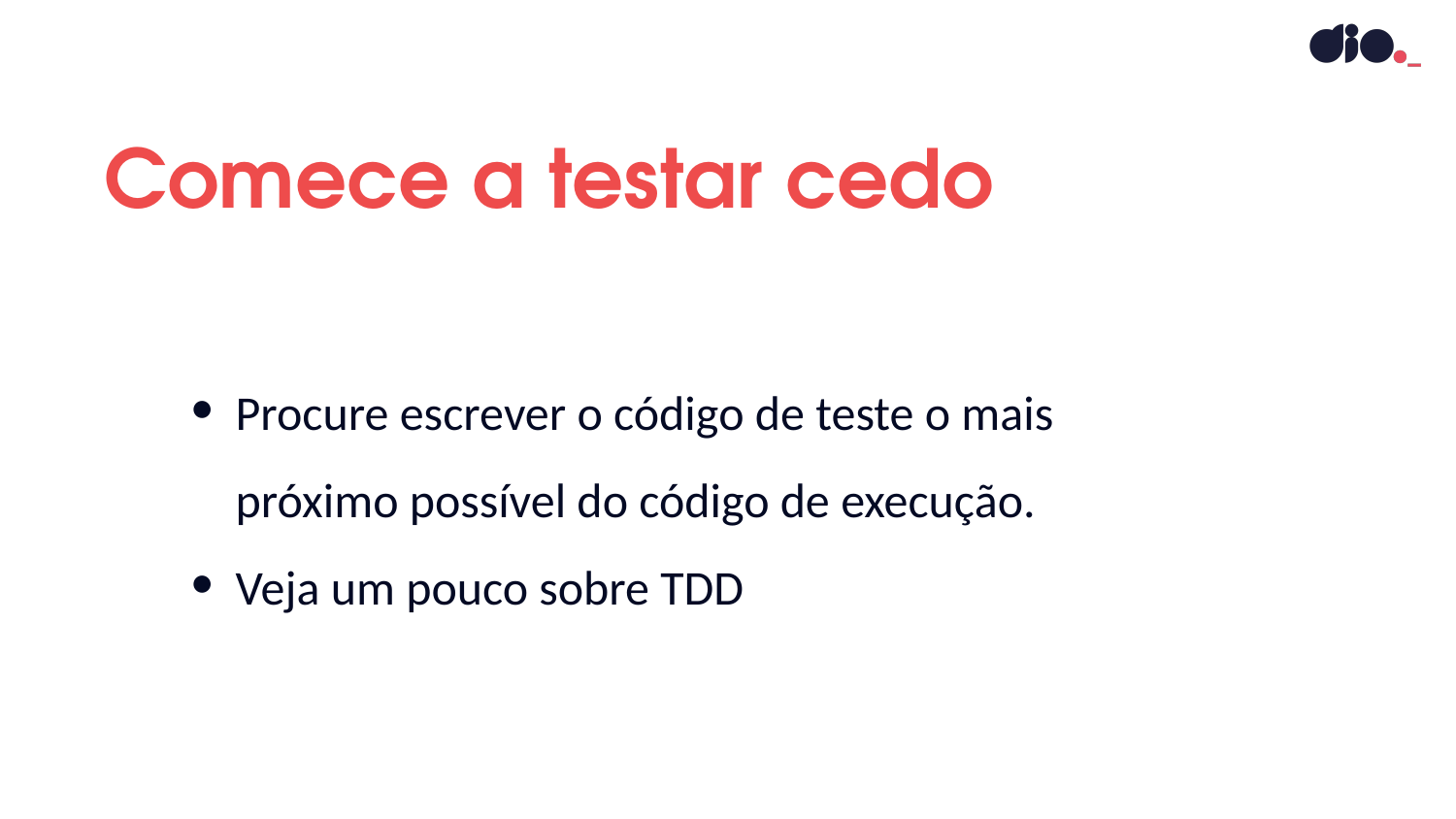

Comece a testar cedo
Procure escrever o código de teste o mais próximo possível do código de execução.
Veja um pouco sobre TDD